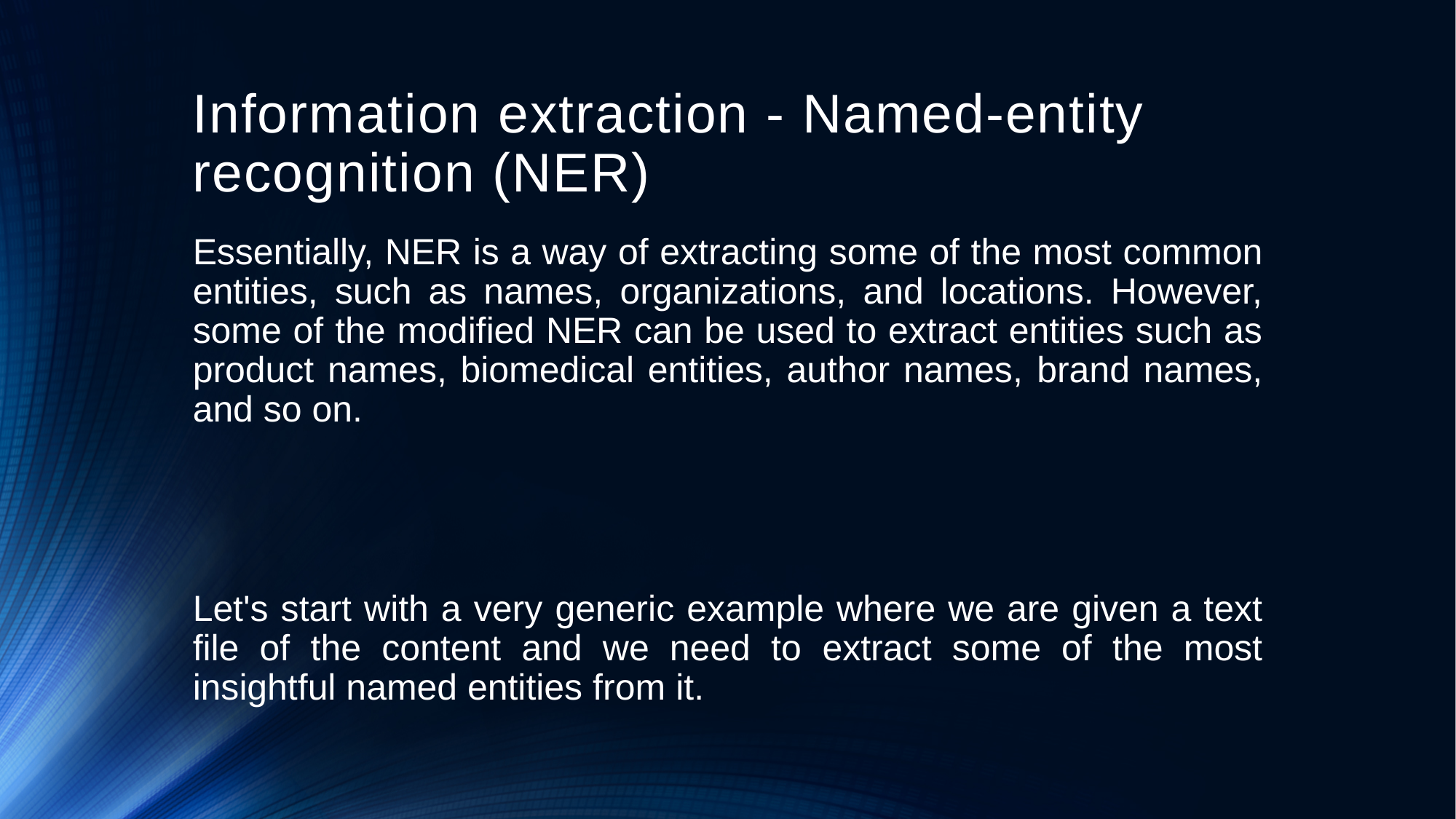

# Information extraction - Named-entity recognition (NER)
Essentially, NER is a way of extracting some of the most common entities, such as names, organizations, and locations. However, some of the modified NER can be used to extract entities such as product names, biomedical entities, author names, brand names, and so on.

Let's start with a very generic example where we are given a text file of the content and we need to extract some of the most insightful named entities from it.